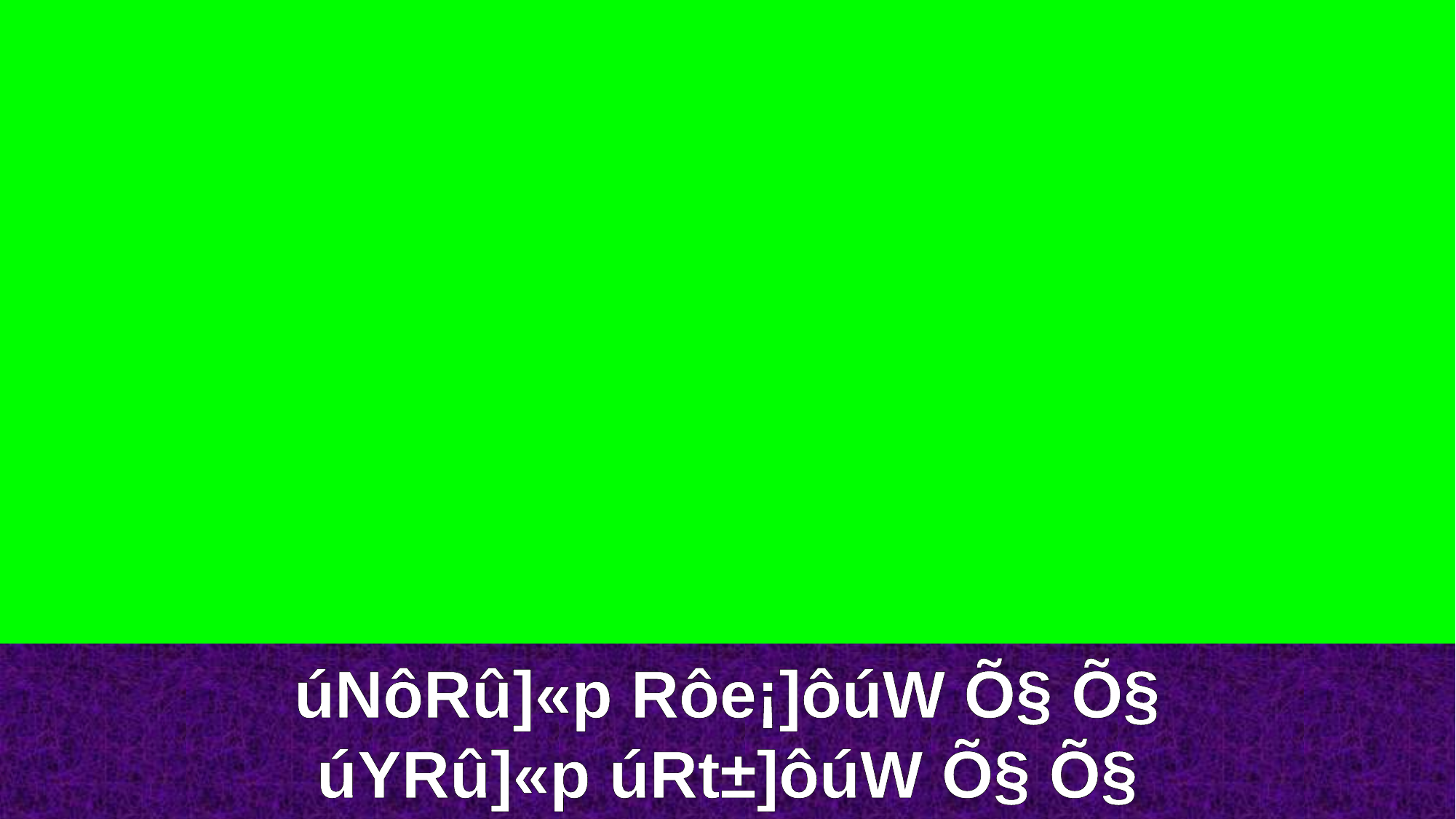

úNôRû]«p Rôe¡]ôúW Õ§ Õ§
úYRû]«p úRt±]ôúW Õ§ Õ§